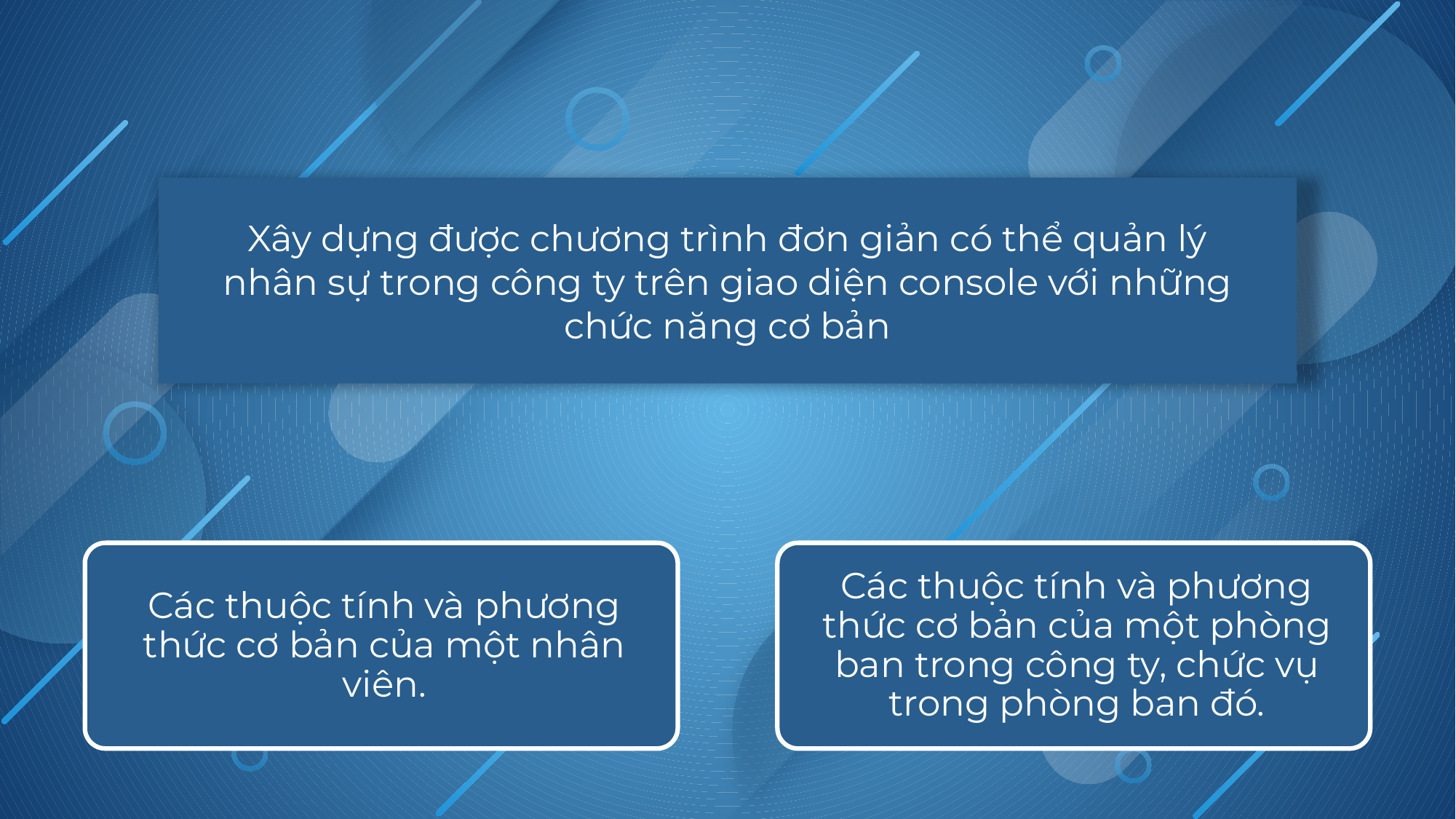

02
MỤC ĐÍCH NGHIÊN CỨU

Xây dựng được chương trình đơn giản có thể quản lý nhân sự trong công ty trên giao diện console với những chức năng cơ bản

03
PHẠM VI VÀ ĐỐI TƯỢNG NGHIÊN CỨU
Các thuộc tính và phương thức cơ bản của một nhân viên.
Các thuộc tính và phương thức cơ bản của một phòng ban trong công ty, chức vụ trong phòng ban đó.